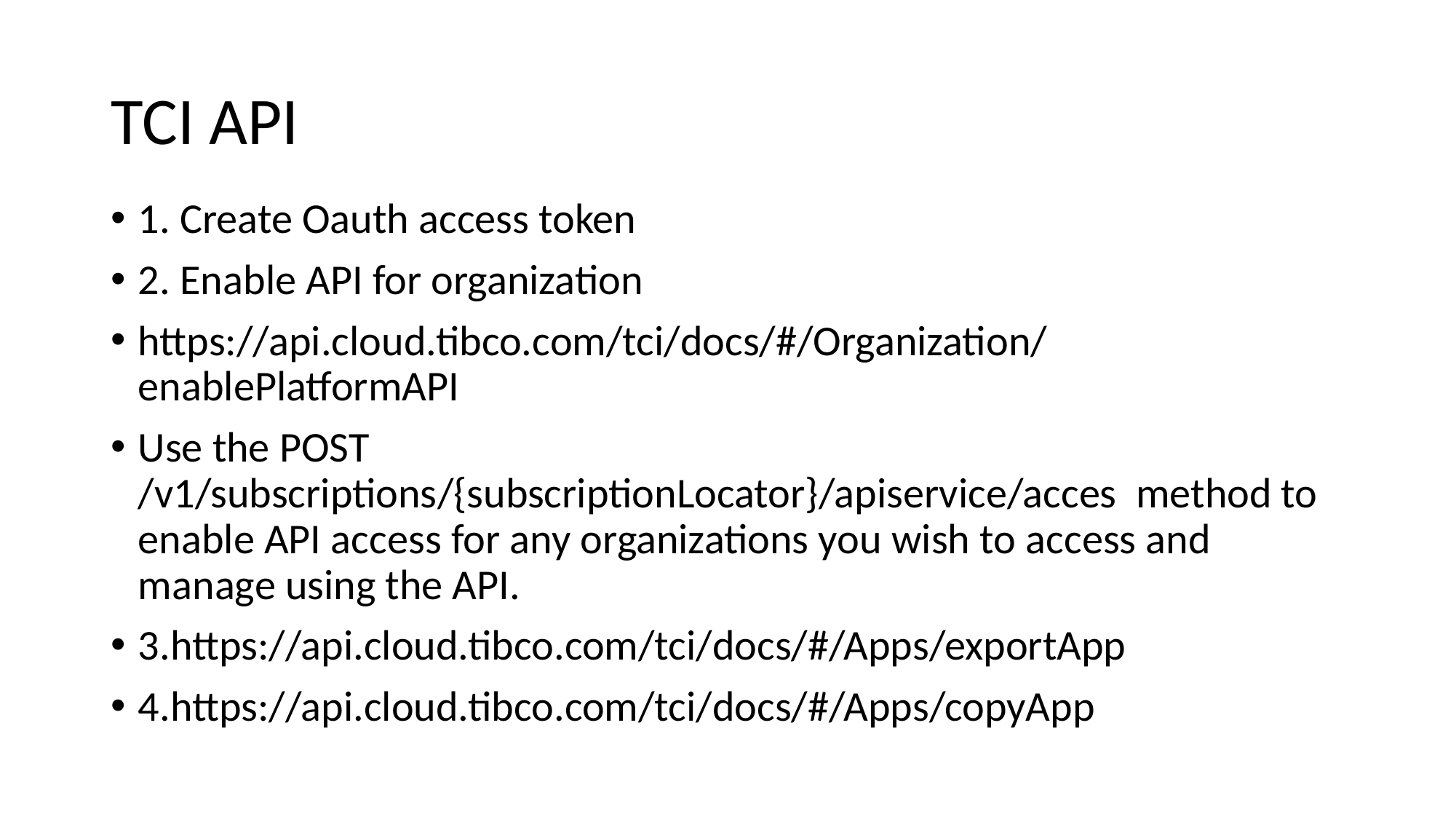

# TCI API
1. Create Oauth access token
2. Enable API for organization
https://api.cloud.tibco.com/tci/docs/#/Organization/enablePlatformAPI
Use the POST ​/v1​/subscriptions​/{subscriptionLocator}​/apiservice​/acces  method to enable API access for any organizations you wish to access and manage using the API.
3.https://api.cloud.tibco.com/tci/docs/#/Apps/exportApp
4.https://api.cloud.tibco.com/tci/docs/#/Apps/copyApp